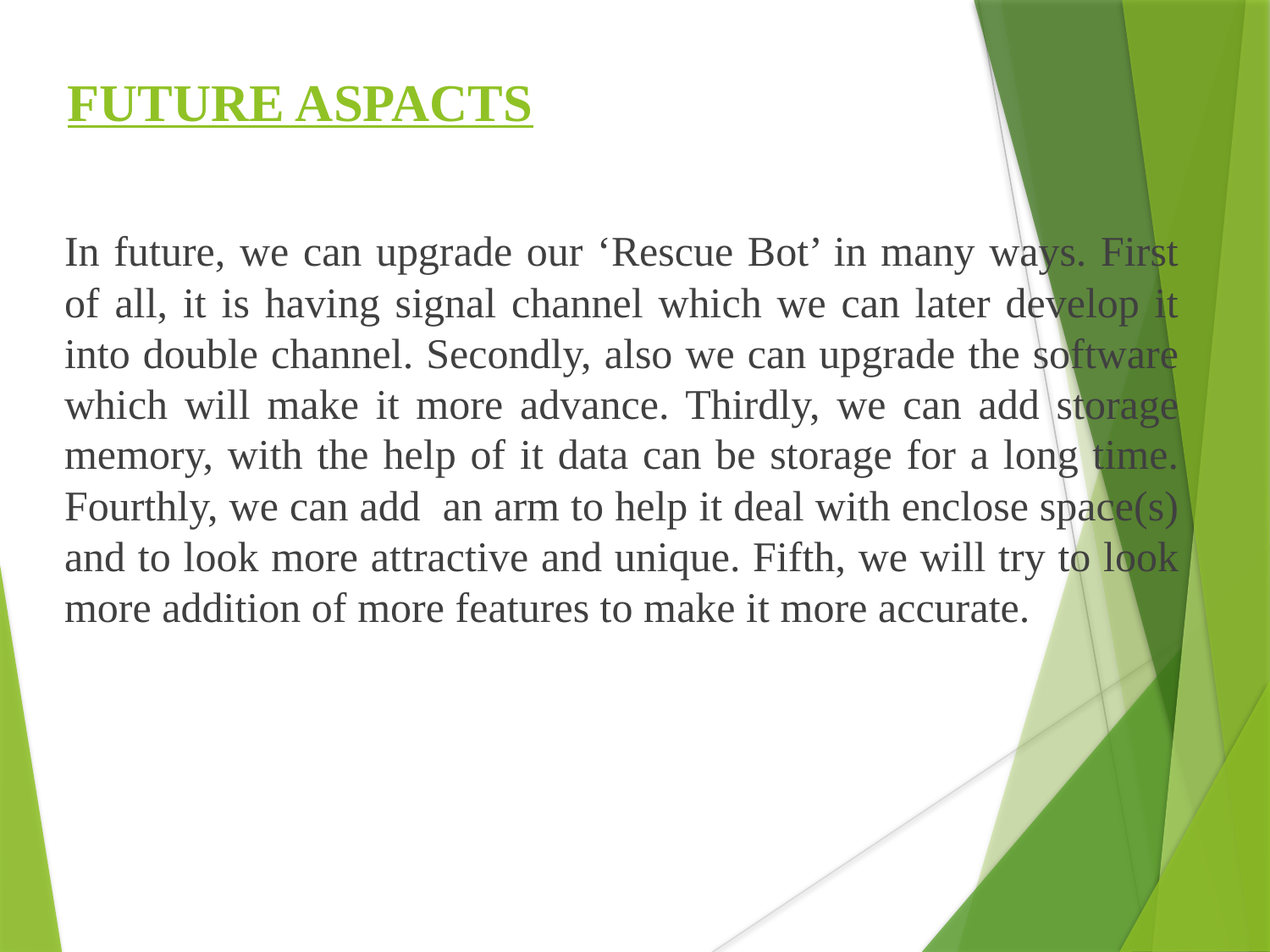

FUTURE ASPACTS
In future, we can upgrade our ‘Rescue Bot’ in many ways. First of all, it is having signal channel which we can later develop it into double channel. Secondly, also we can upgrade the software which will make it more advance. Thirdly, we can add storage memory, with the help of it data can be storage for a long time. Fourthly, we can add  an arm to help it deal with enclose space(s) and to look more attractive and unique. Fifth, we will try to look more addition of more features to make it more accurate.